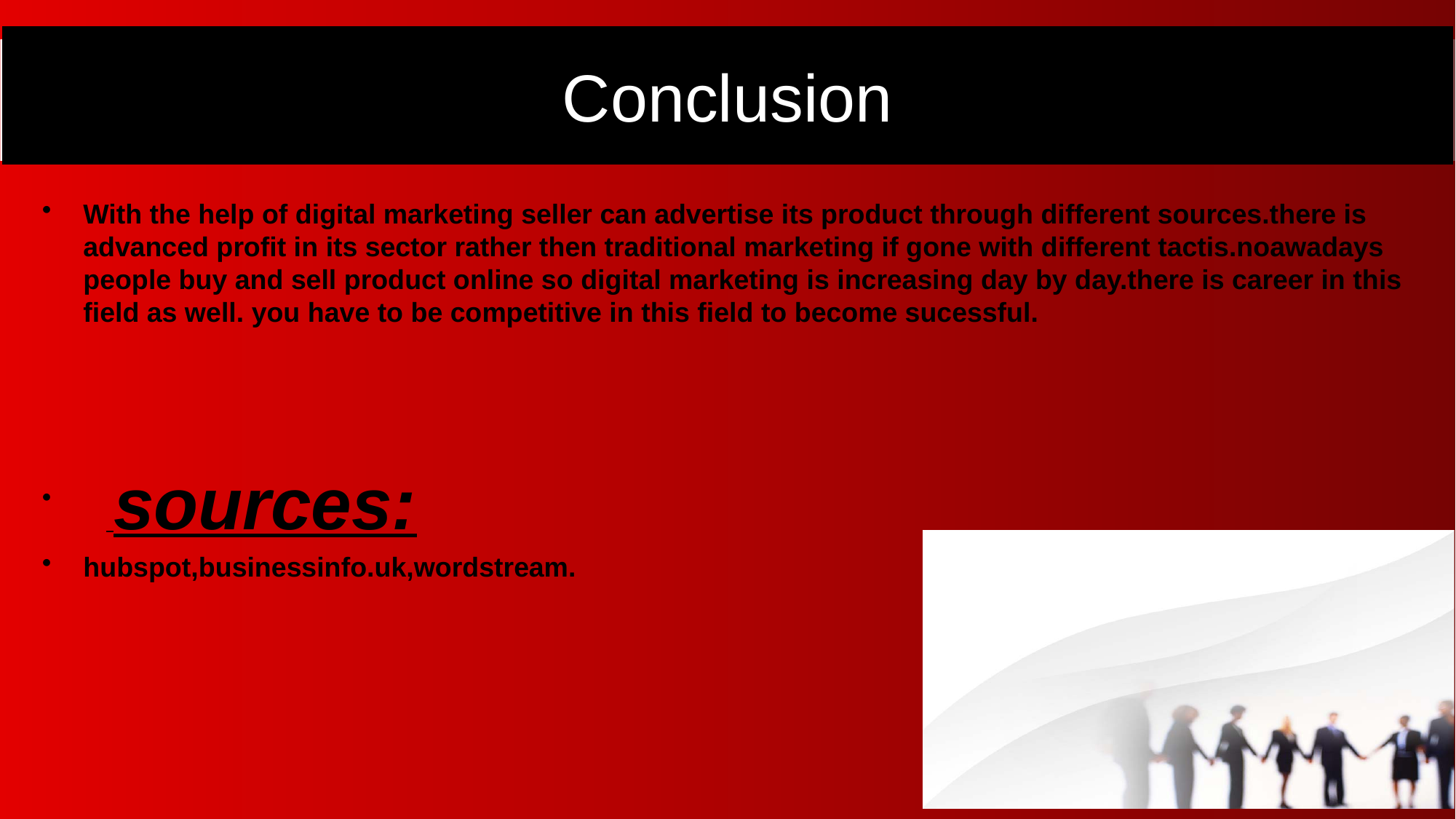

# Conclusion
With the help of digital marketing seller can advertise its product through different sources.there is advanced profit in its sector rather then traditional marketing if gone with different tactis.noawadays people buy and sell product online so digital marketing is increasing day by day.there is career in this field as well. you have to be competitive in this field to become sucessful.

    sources:
hubspot,businessinfo.uk,wordstream.